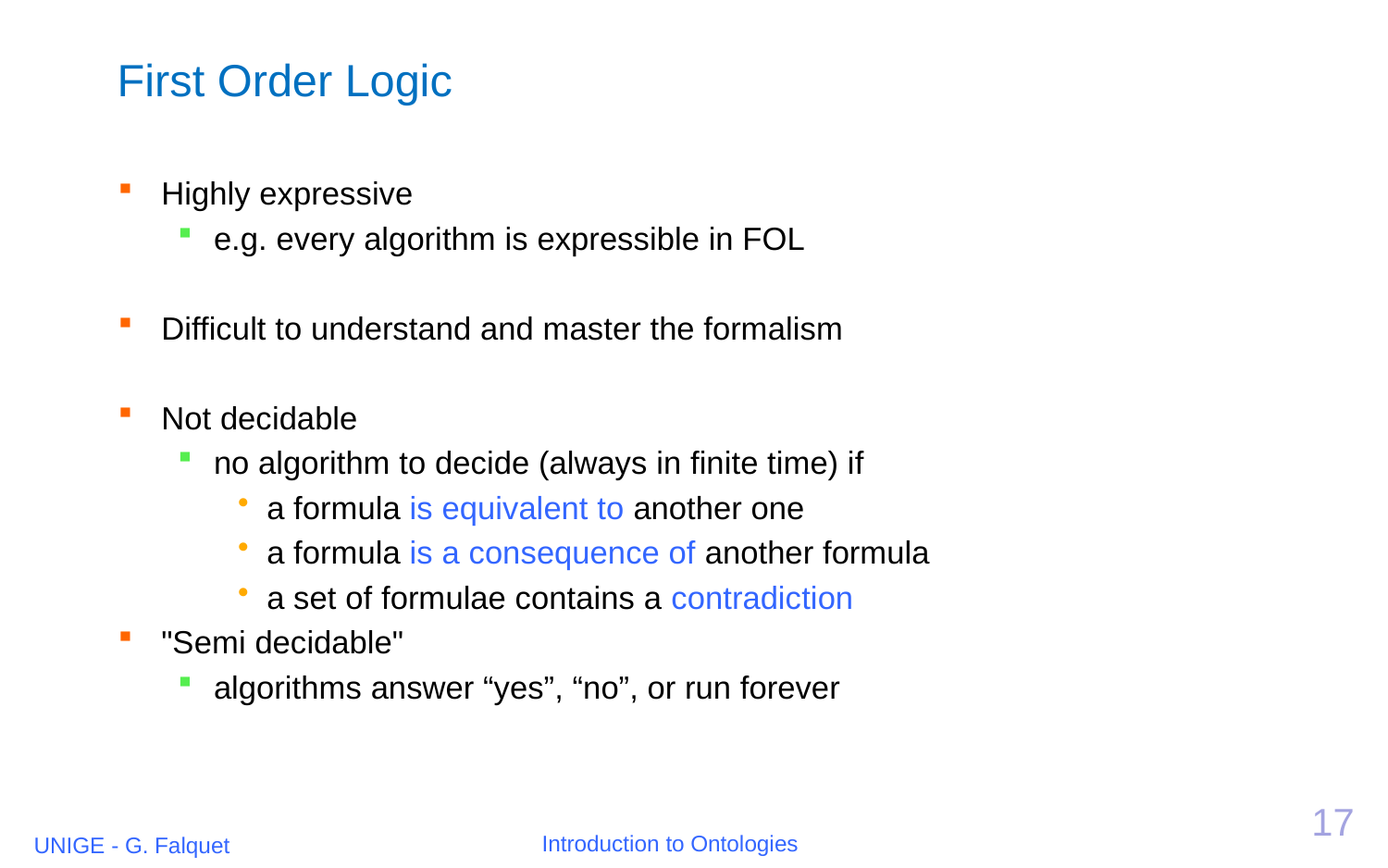

# First Order Logic
Highly expressive
e.g. every algorithm is expressible in FOL

Difficult to understand and master the formalism

Not decidable
no algorithm to decide (always in finite time) if
a formula is equivalent to another one
a formula is a consequence of another formula
a set of formulae contains a contradiction
"Semi decidable"
algorithms answer “yes”, “no”, or run forever

17
Introduction to Ontologies
UNIGE - G. Falquet